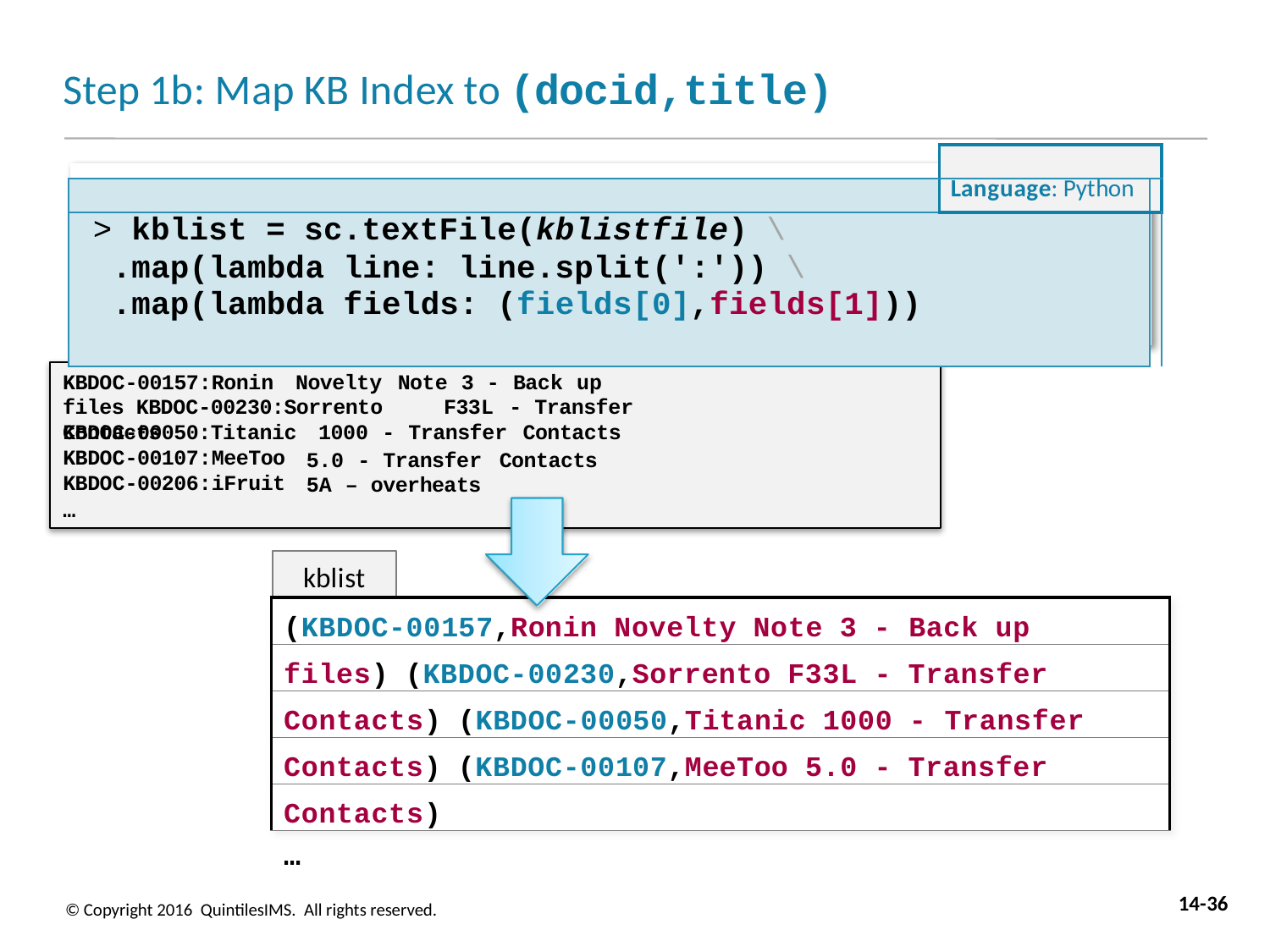

# Step 1b: Map KB Index to (docid,title)
|  |  |  |
| --- | --- | --- |
|  | Language: Python |  |
| > kblist = sc.textFile(kblistfile) \ .map(lambda line: line.split(':')) \ .map(lambda fields: (fields[0],fields[1])) |  |  |

KBDOC-00157:Ronin	Novelty Note 3 - Back up files KBDOC-00230:Sorrento	F33L - Transfer Contacts
KBDOC-00050:Titanic KBDOC-00107:MeeToo KBDOC-00206:iFruit
…
1000 - Transfer Contacts
5.0 - Transfer Contacts 5A – overheats

kblist
(KBDOC-00157,Ronin Novelty Note 3 - Back up files) (KBDOC-00230,Sorrento F33L - Transfer Contacts) (KBDOC-00050,Titanic 1000 - Transfer Contacts) (KBDOC-00107,MeeToo 5.0 - Transfer Contacts)
…

14-36
© Copyright 2016  QuintilesIMS.  All rights reserved.